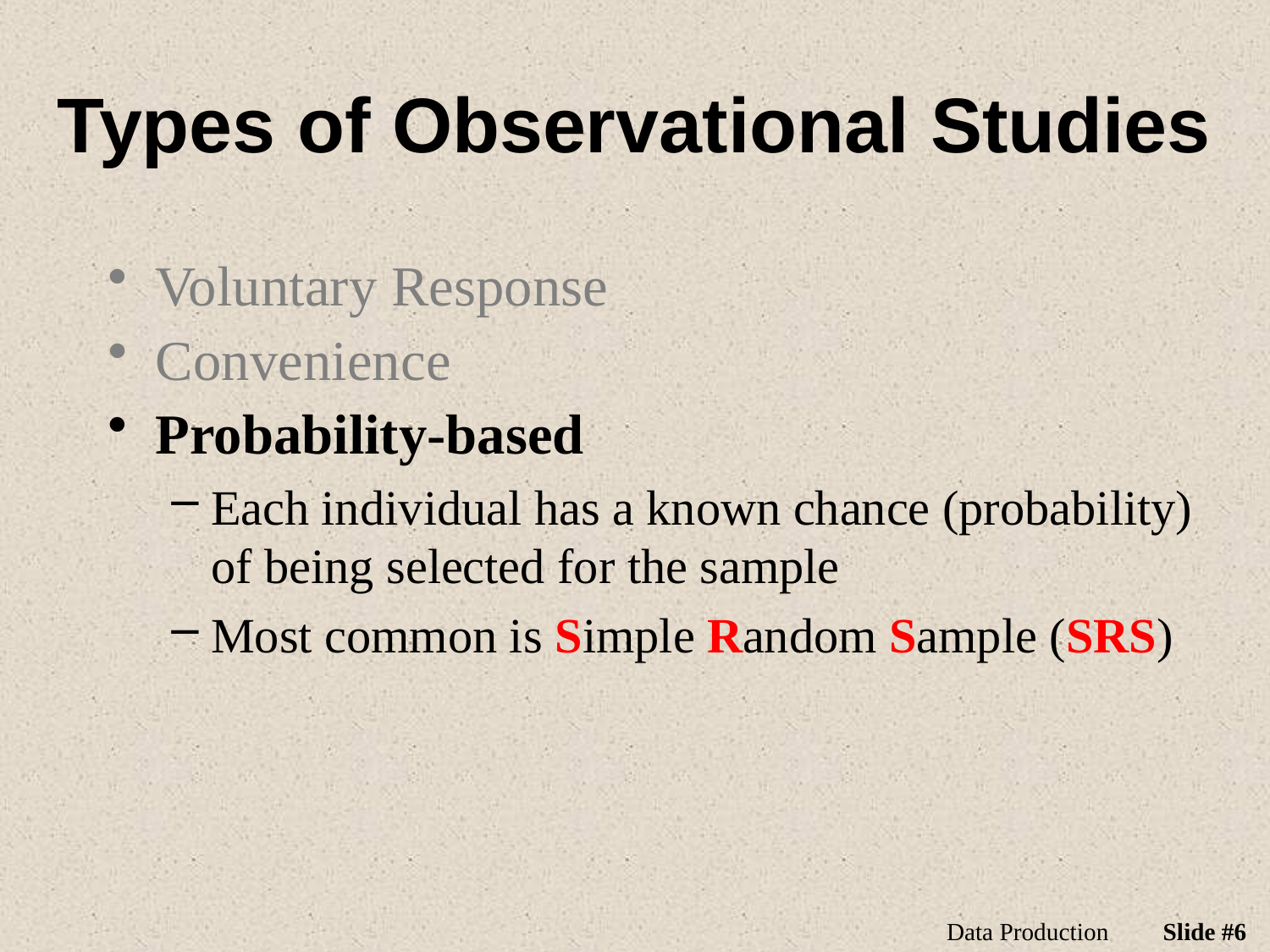

# Types of Observational Studies
Voluntary Response
Convenience
Probability-based
Each individual has a known chance (probability) of being selected for the sample
Most common is Simple Random Sample (SRS)
Data Production
Slide #6